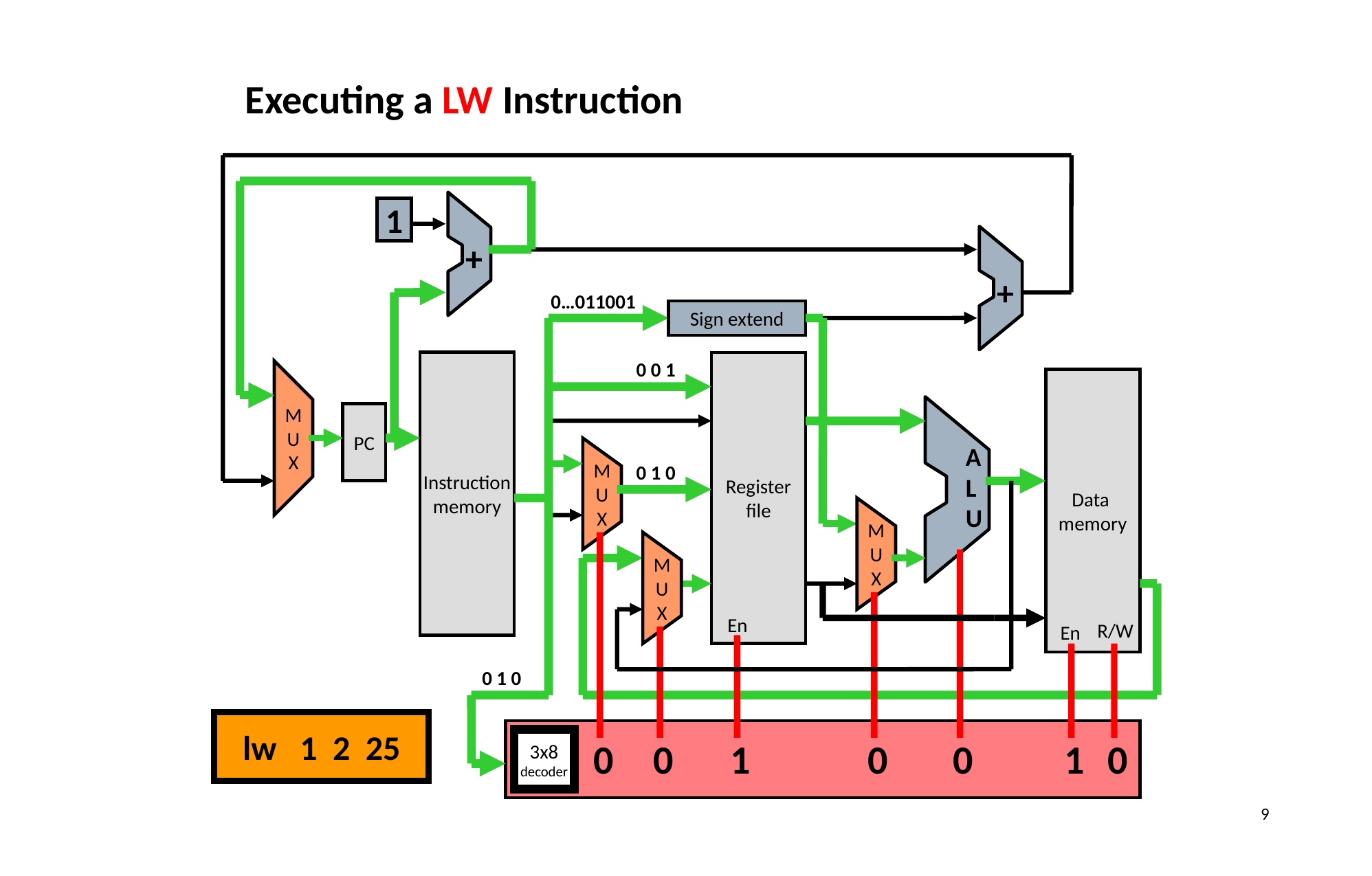

Executing a LW Instruction

1
+

+

Sign extend
A
L
U

0…011001

0 0 1
Instruction
memory
Register
file
Data
memory

PC
M
U
X

0 1 0

M
U
X

M
U
X

M
U
X

En

R/W
En

0 1 0

lw   1  2  25

0
0
1
0
0
1
0
3x8
decoder
9/26

9